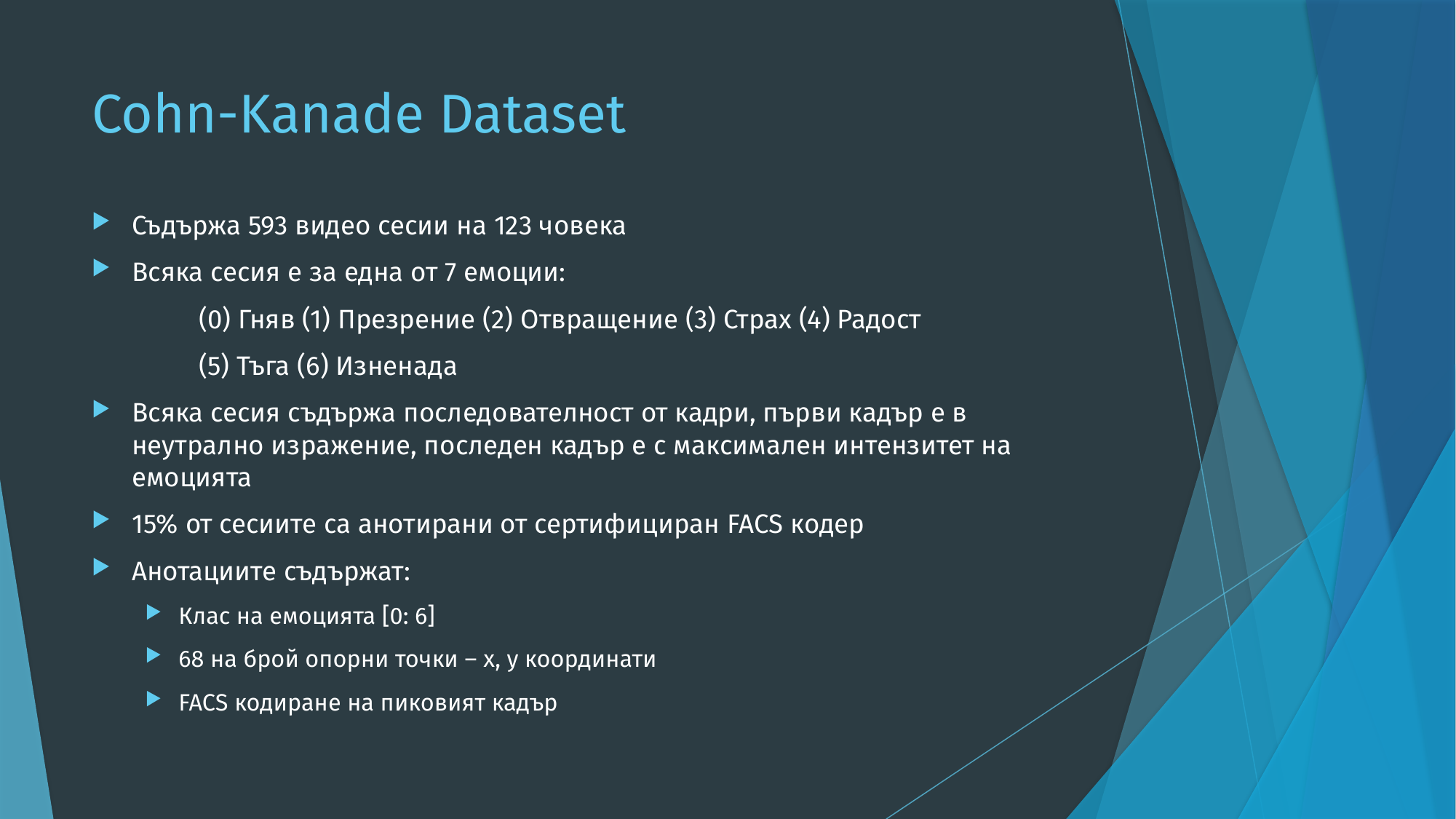

# Cohn-Kanade Dataset
Съдържа 593 видео сесии на 123 човека
Всяка сесия е за една от 7 емоции:
	(0) Гняв (1) Презрение (2) Отвращение (3) Страх (4) Радост
	(5) Тъга (6) Изненада
Всяка сесия съдържа последователност от кадри, първи кадър е в неутрално изражение, последен кадър е с максимален интензитет на емоцията
15% от сесиите са анотирани от сертифициран FACS кодер
Анотациите съдържат:
Клас на емоцията [0: 6]
68 на брой опорни точки – x, y координати
FACS кодиране на пиковият кадър